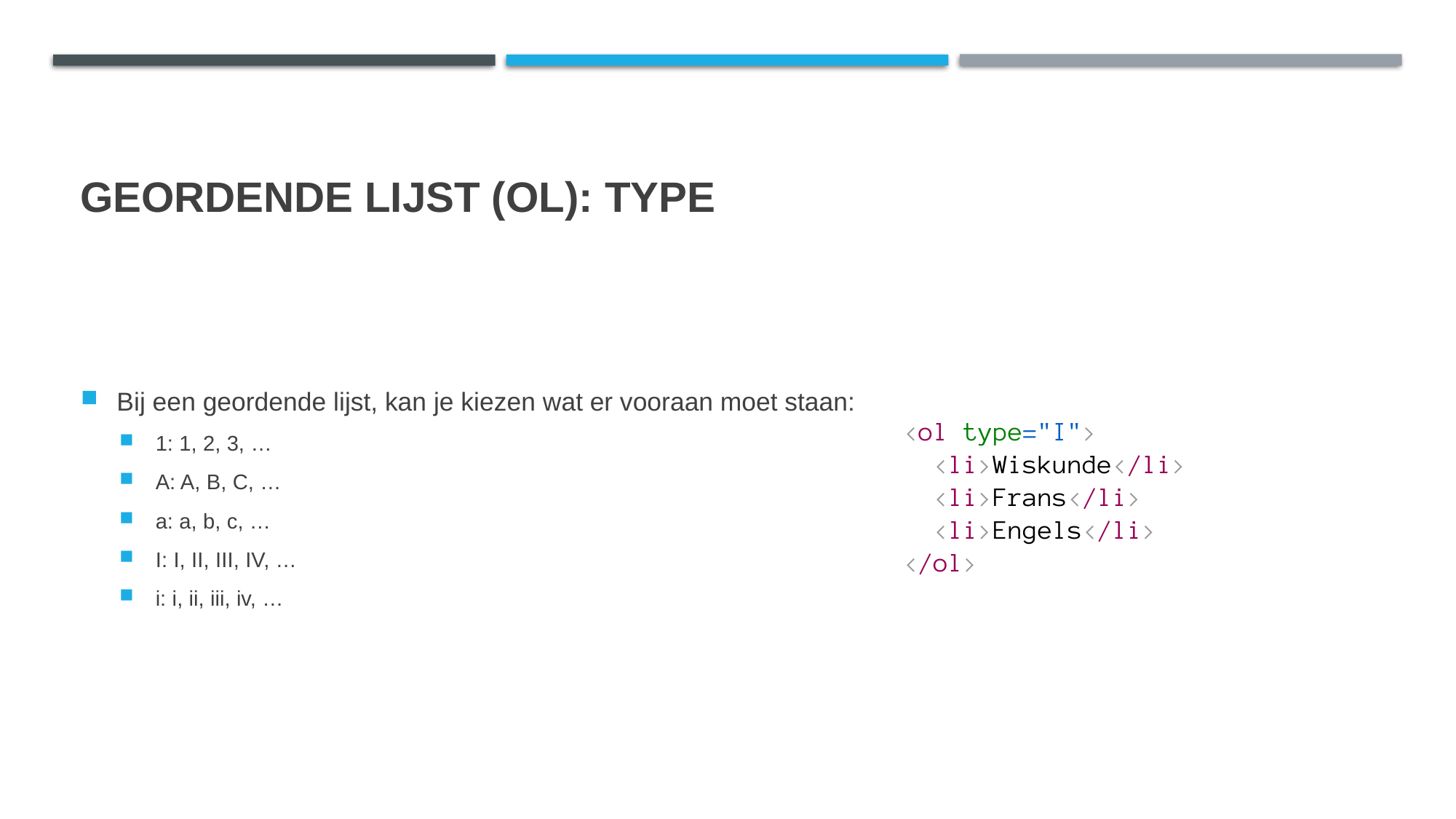

# Geordende lijst (ol): type
Bij een geordende lijst, kan je kiezen wat er vooraan moet staan:
1: 1, 2, 3, …
A: A, B, C, …
a: a, b, c, …
I: I, II, III, IV, …
i: i, ii, iii, iv, …
<ol type="I">
  <li>Wiskunde</li>
  <li>Frans</li>
  <li>Engels</li>
</ol>